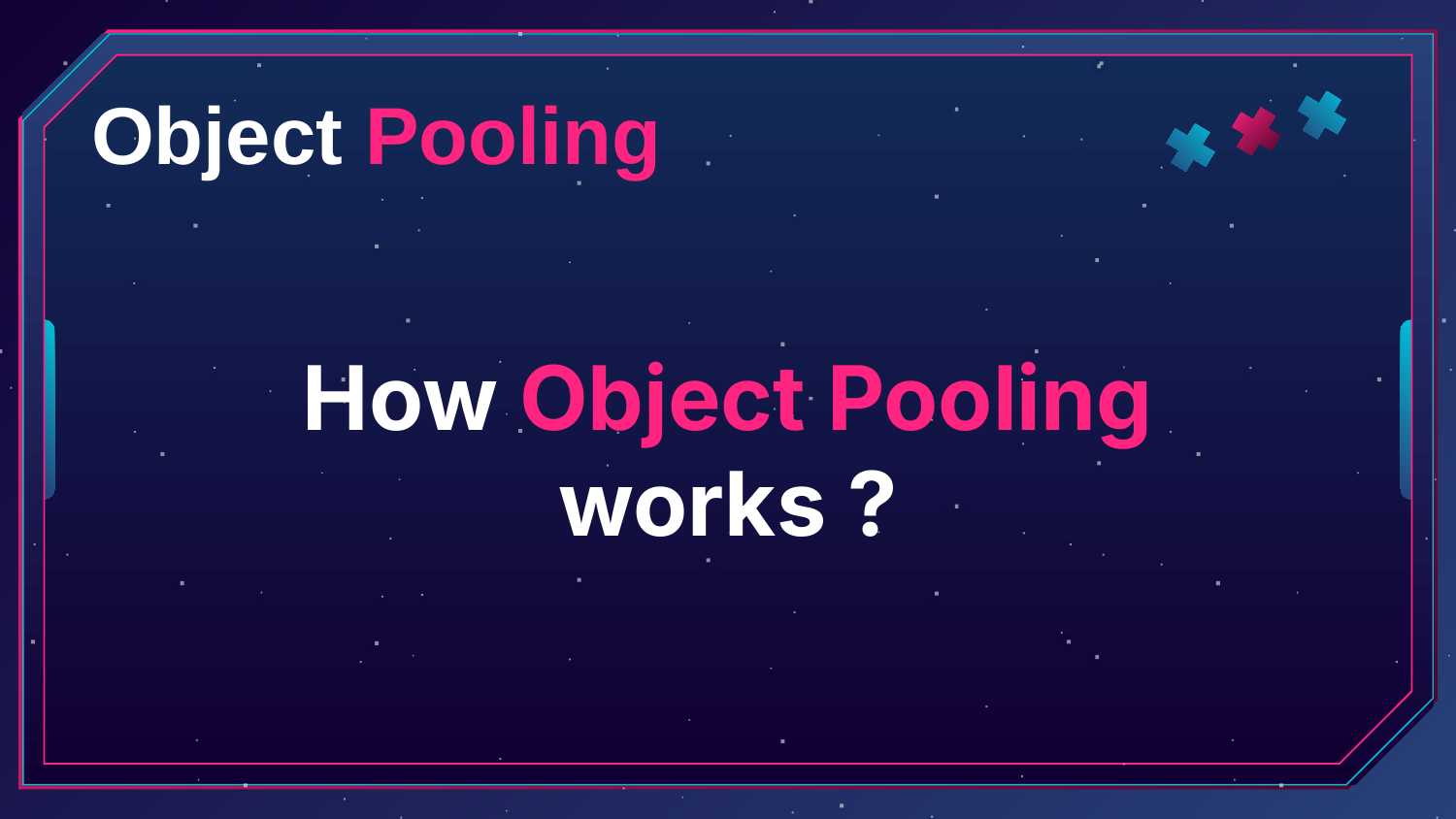

Object Pooling

How Object Pooling works ?